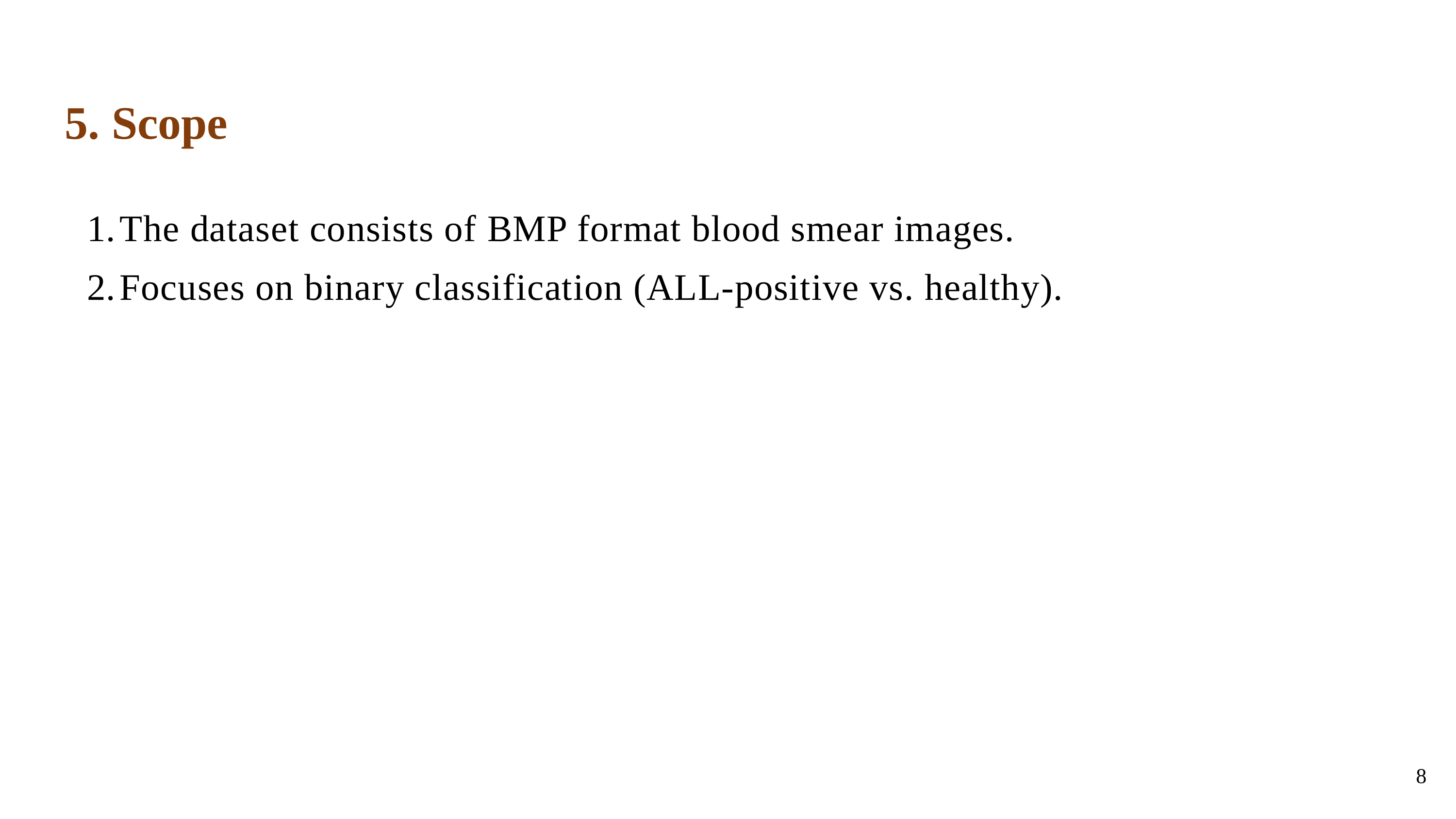

# 5. Scope
The dataset consists of BMP format blood smear images.
Focuses on binary classification (ALL-positive vs. healthy).
8